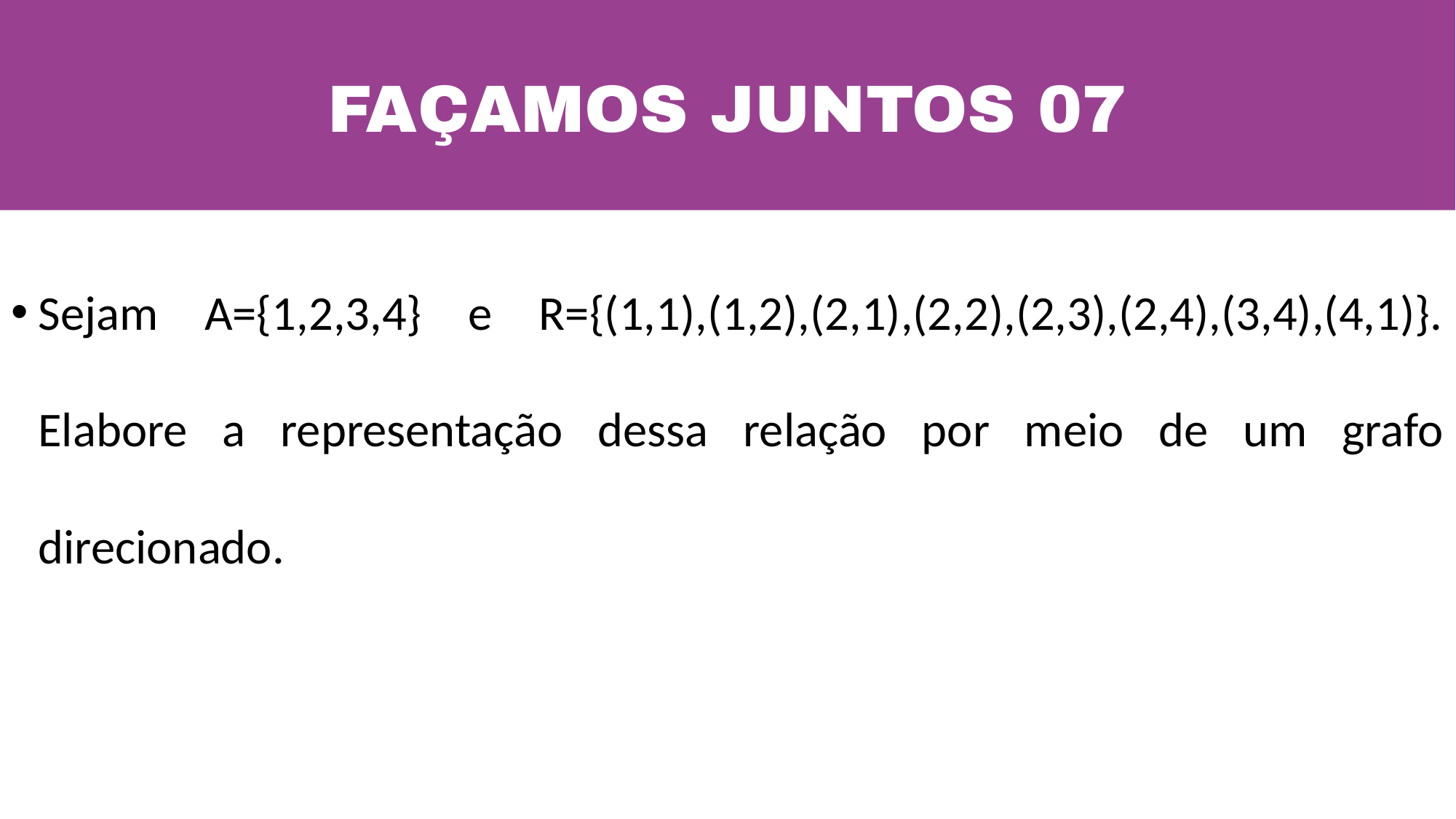

FAÇAMOS JUNTOS 07
#
Sejam A={1,2,3,4} e R={(1,1),(1,2),(2,1),(2,2),(2,3),(2,4),(3,4),(4,1)}. Elabore a representação dessa relação por meio de um grafo direcionado.